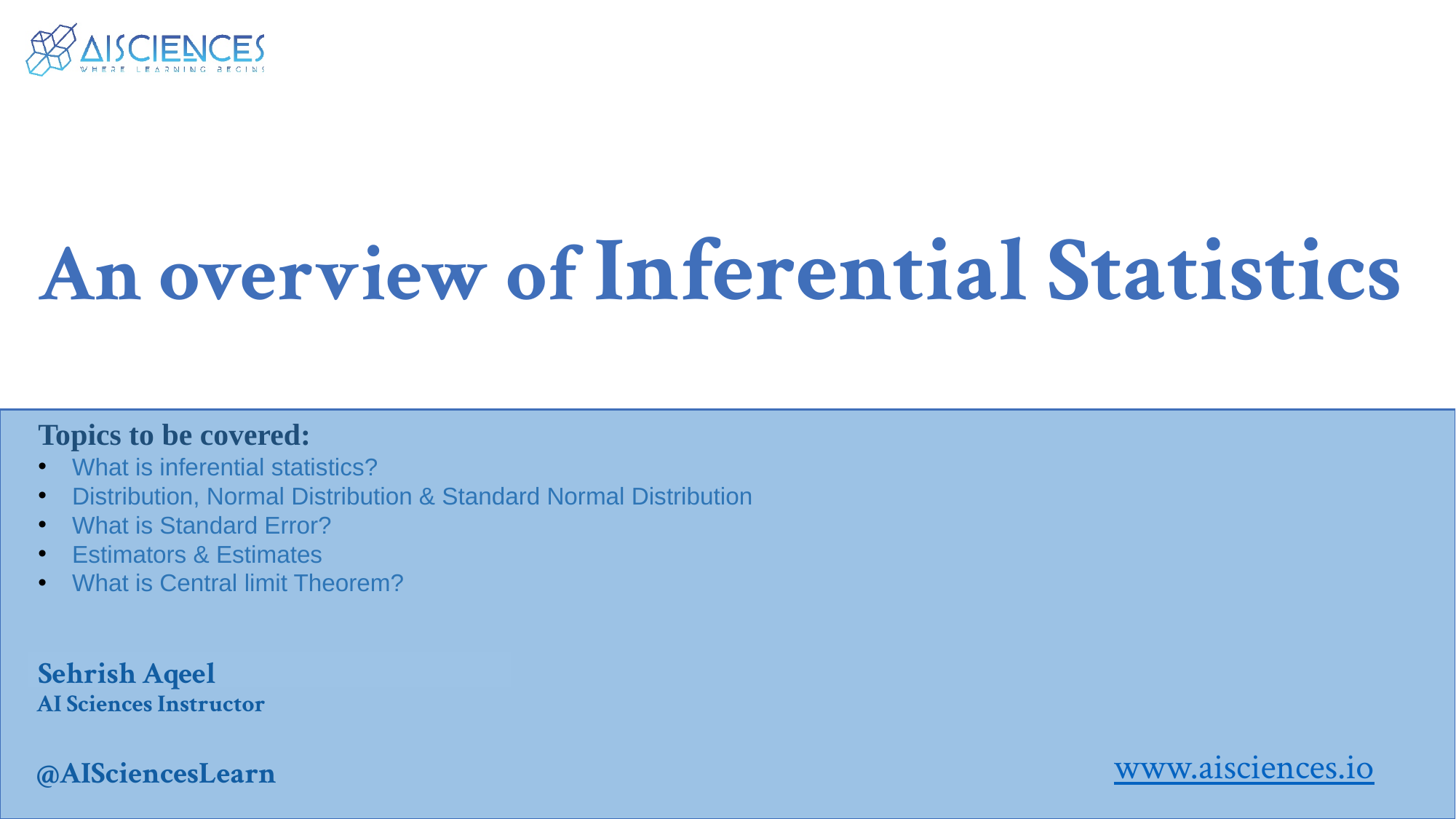

An overview of Inferential Statistics
Topics to be covered:
What is inferential statistics?
Distribution, Normal Distribution & Standard Normal Distribution
What is Standard Error?
Estimators & Estimates
What is Central limit Theorem?
Sehrish Aqeel
www.aisciences.io